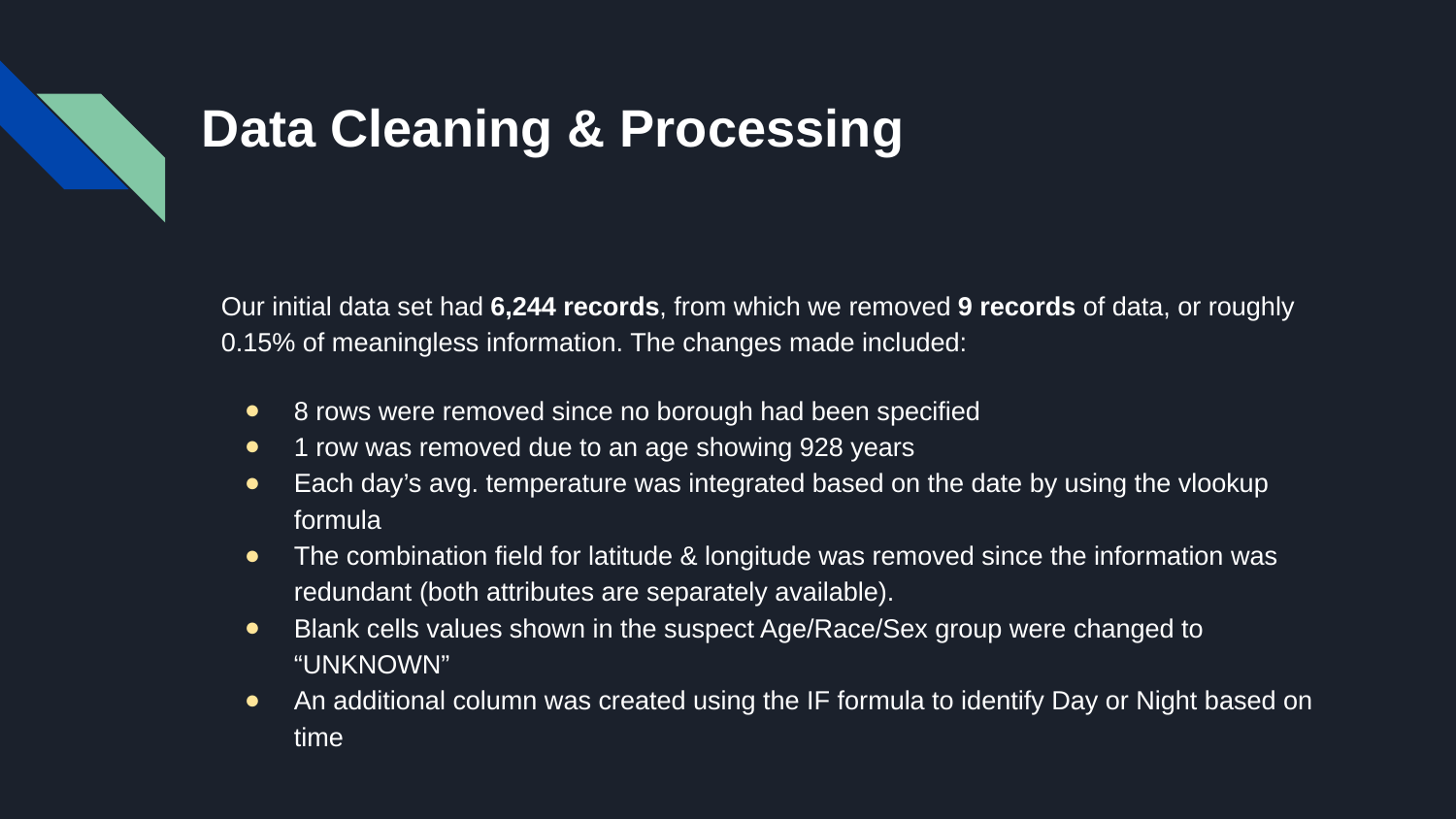

# Data Cleaning & Processing
Our initial data set had 6,244 records, from which we removed 9 records of data, or roughly 0.15% of meaningless information. The changes made included:
8 rows were removed since no borough had been specified
1 row was removed due to an age showing 928 years
Each day’s avg. temperature was integrated based on the date by using the vlookup formula
The combination field for latitude & longitude was removed since the information was redundant (both attributes are separately available).
Blank cells values shown in the suspect Age/Race/Sex group were changed to “UNKNOWN”
An additional column was created using the IF formula to identify Day or Night based on time